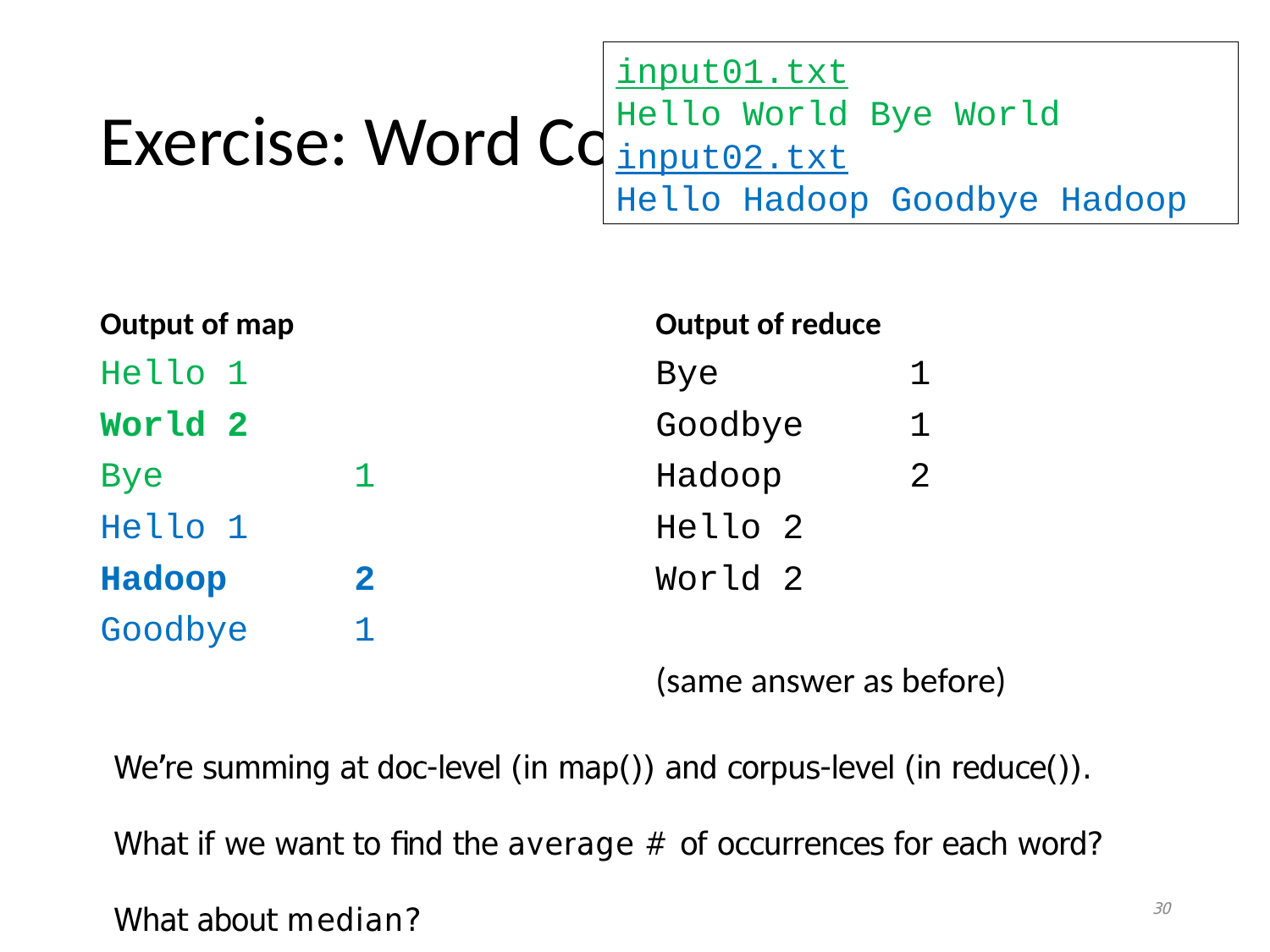

input01.txt
Hello World Bye World
input02.txt
Hello Hadoop Goodbye Hadoop
# Exercise: Word Count
Output of map
Output of reduce
Hello	1
World	2
Bye		1
Hello	1
Hadoop	2
Goodbye	1
Bye		1
Goodbye	1
Hadoop	2
Hello	2
World	2

(same answer as before)
We’re summing at doc-level (in map()) and corpus-level (in reduce()).

What if we want to find the average # of occurrences for each word?

What about median?
30